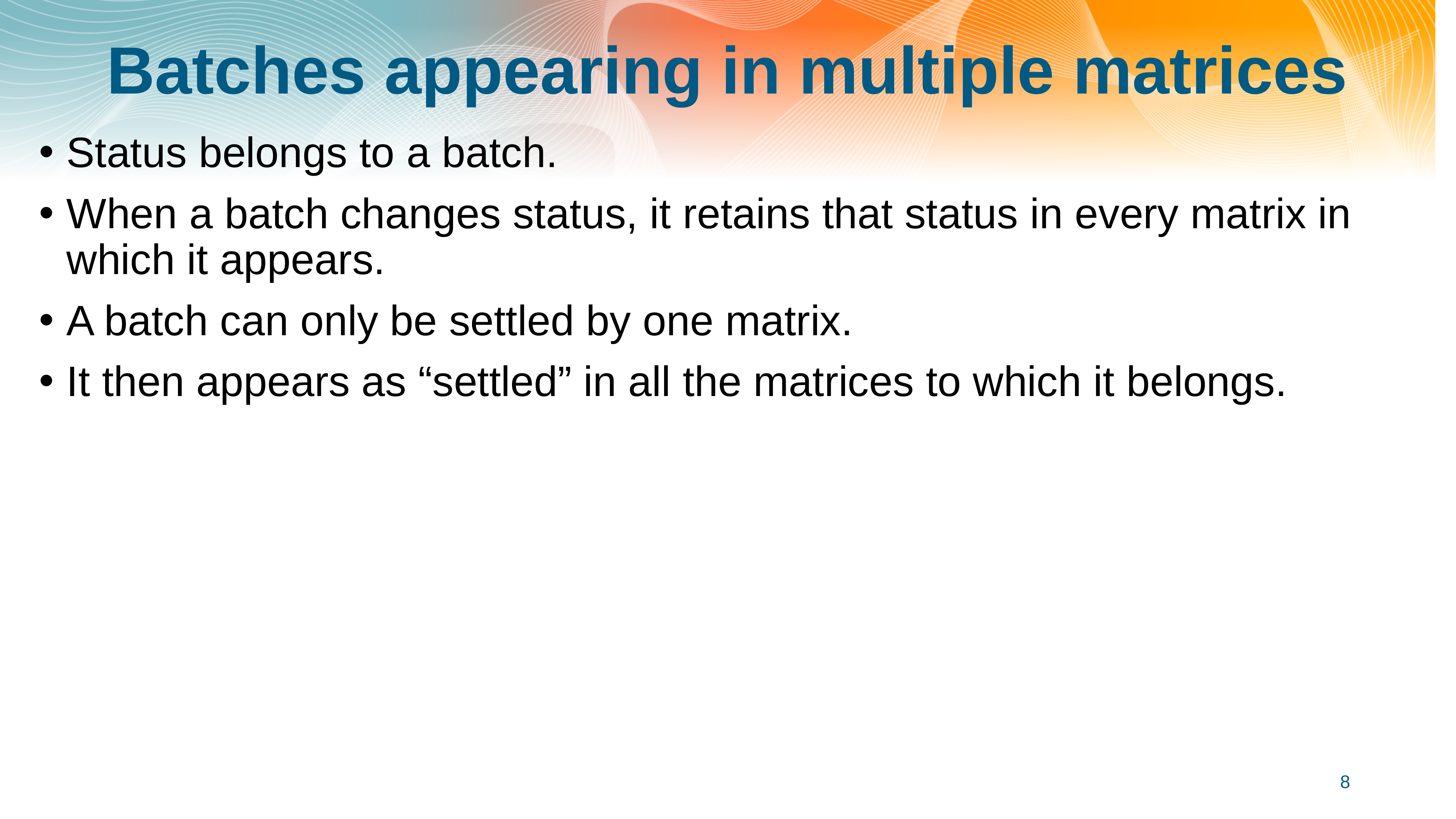

# Batches appearing in multiple matrices
Status belongs to a batch.
When a batch changes status, it retains that status in every matrix in which it appears.
A batch can only be settled by one matrix.
It then appears as “settled” in all the matrices to which it belongs.
8